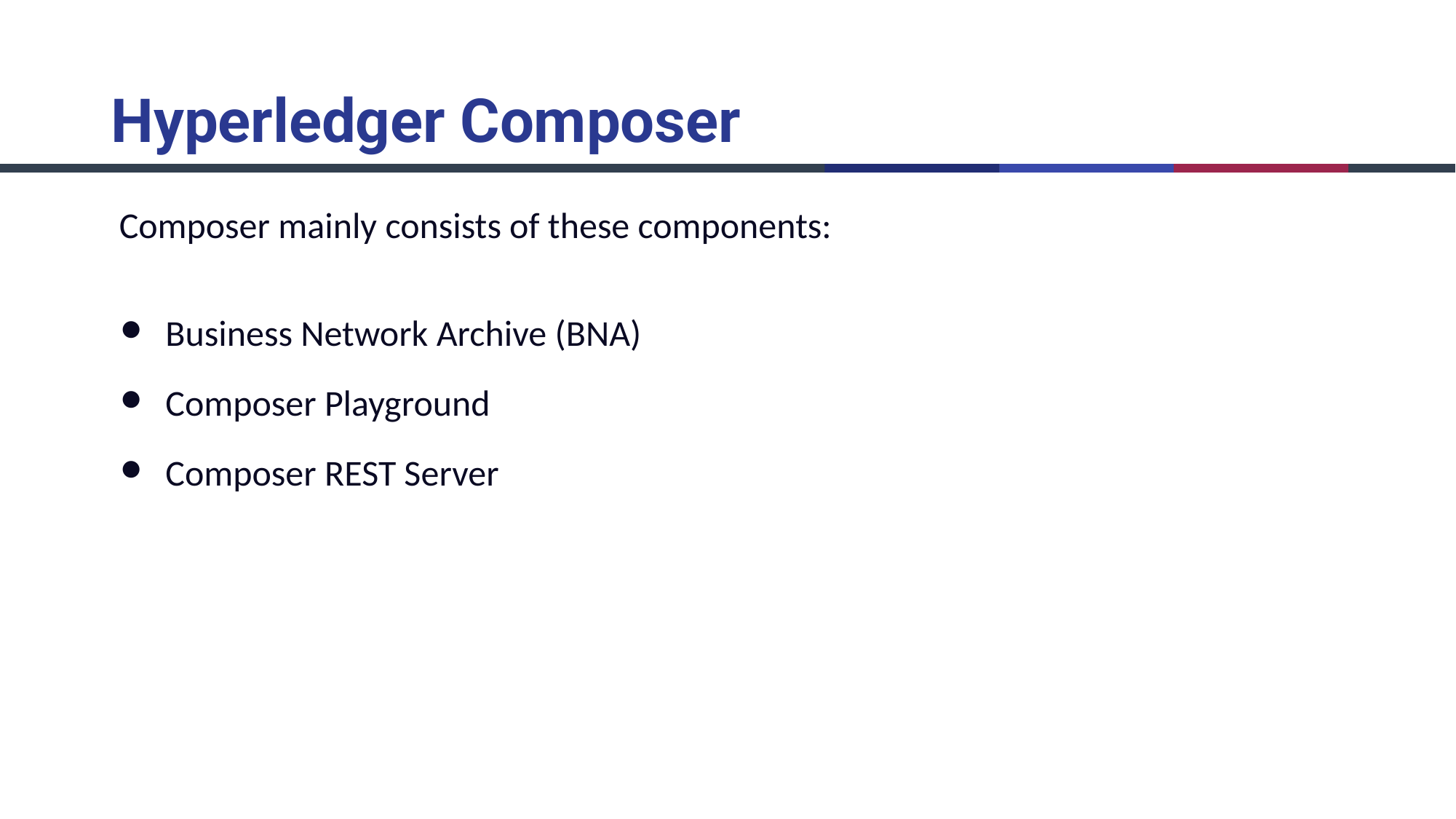

# Hyperledger Composer
 Composer mainly consists of these components:
Business Network Archive (BNA)
Composer Playground
Composer REST Server